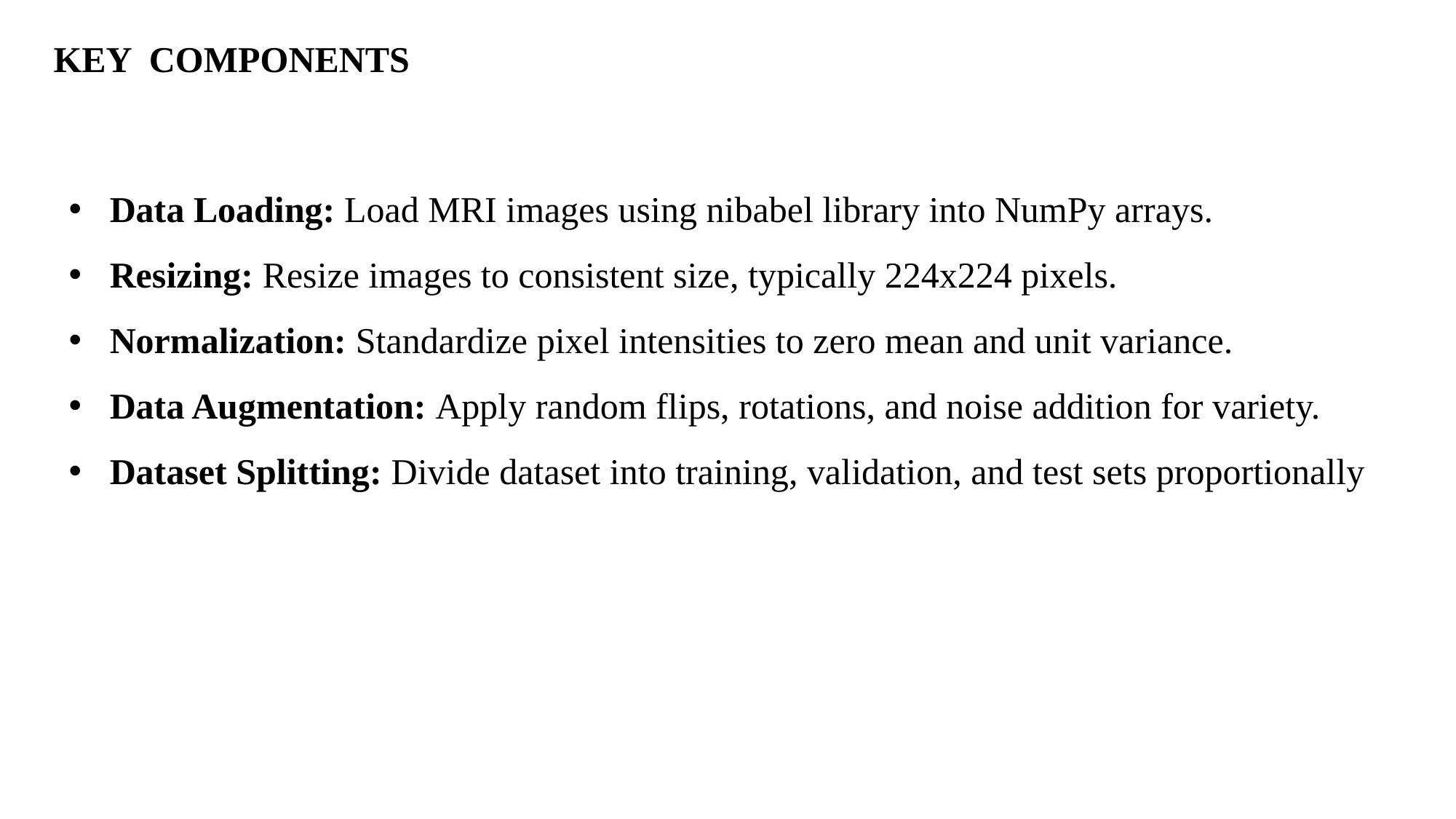

KEY  COMPONENTS
Data Loading: Load MRI images using nibabel library into NumPy arrays.
Resizing: Resize images to consistent size, typically 224x224 pixels.
Normalization: Standardize pixel intensities to zero mean and unit variance.
Data Augmentation: Apply random flips, rotations, and noise addition for variety.
Dataset Splitting: Divide dataset into training, validation, and test sets proportionally